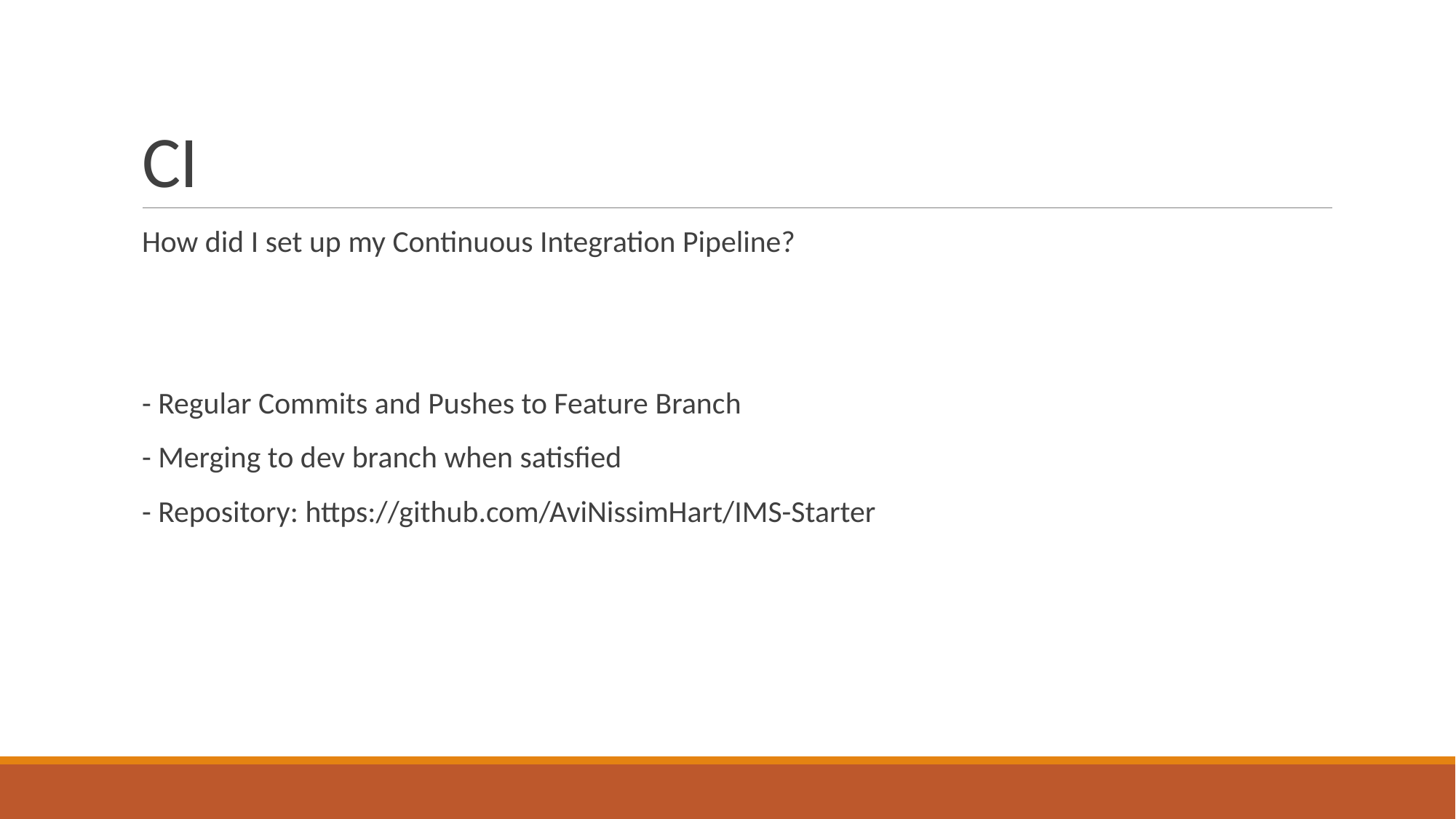

# CI
How did I set up my Continuous Integration Pipeline?

- Regular Commits and Pushes to Feature Branch
- Merging to dev branch when satisfied
- Repository: https://github.com/AviNissimHart/IMS-Starter